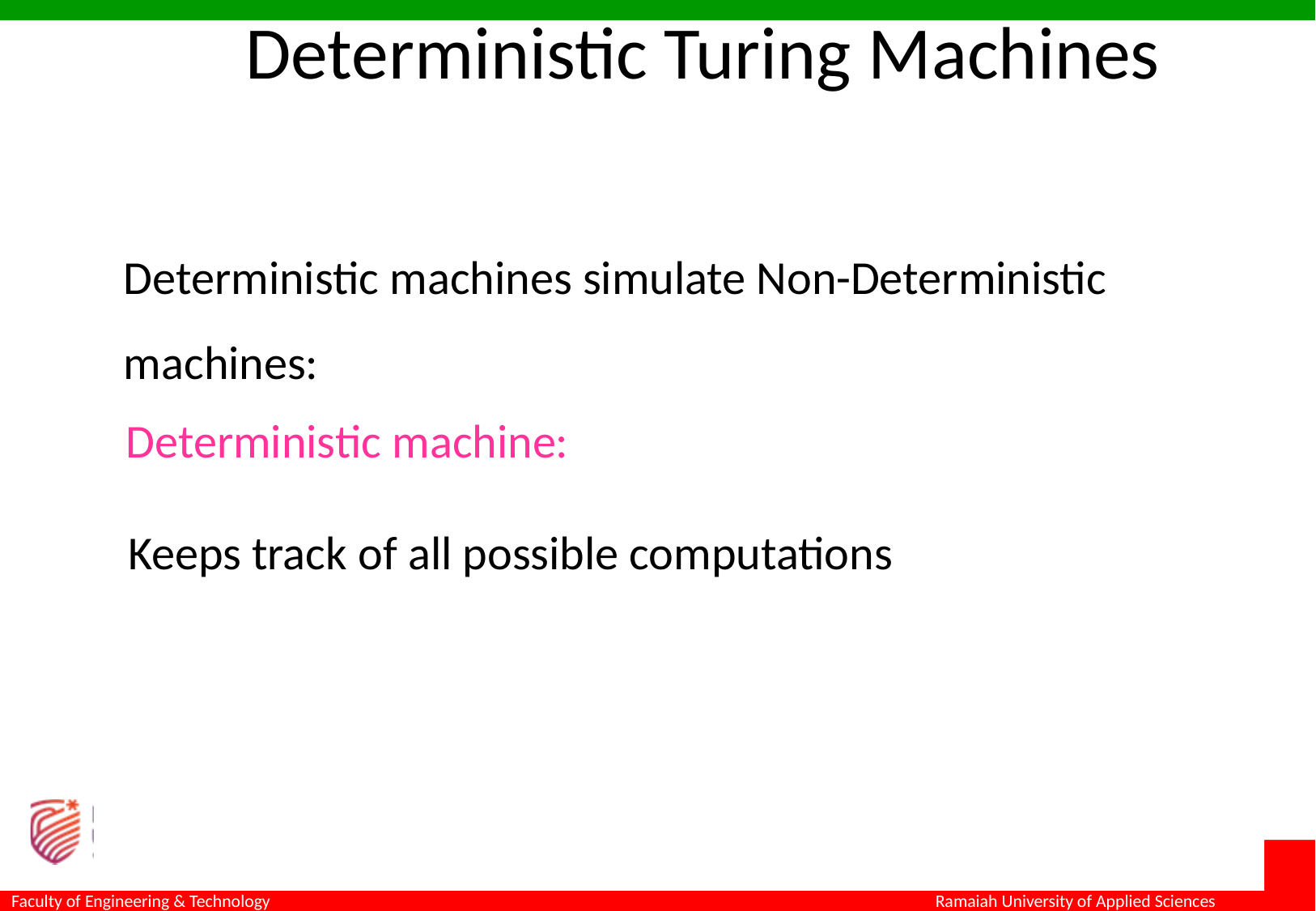

Deterministic Turing Machines
Deterministic machines simulate Non-Deterministic machines:
Deterministic machine:
Keeps track of all possible computations